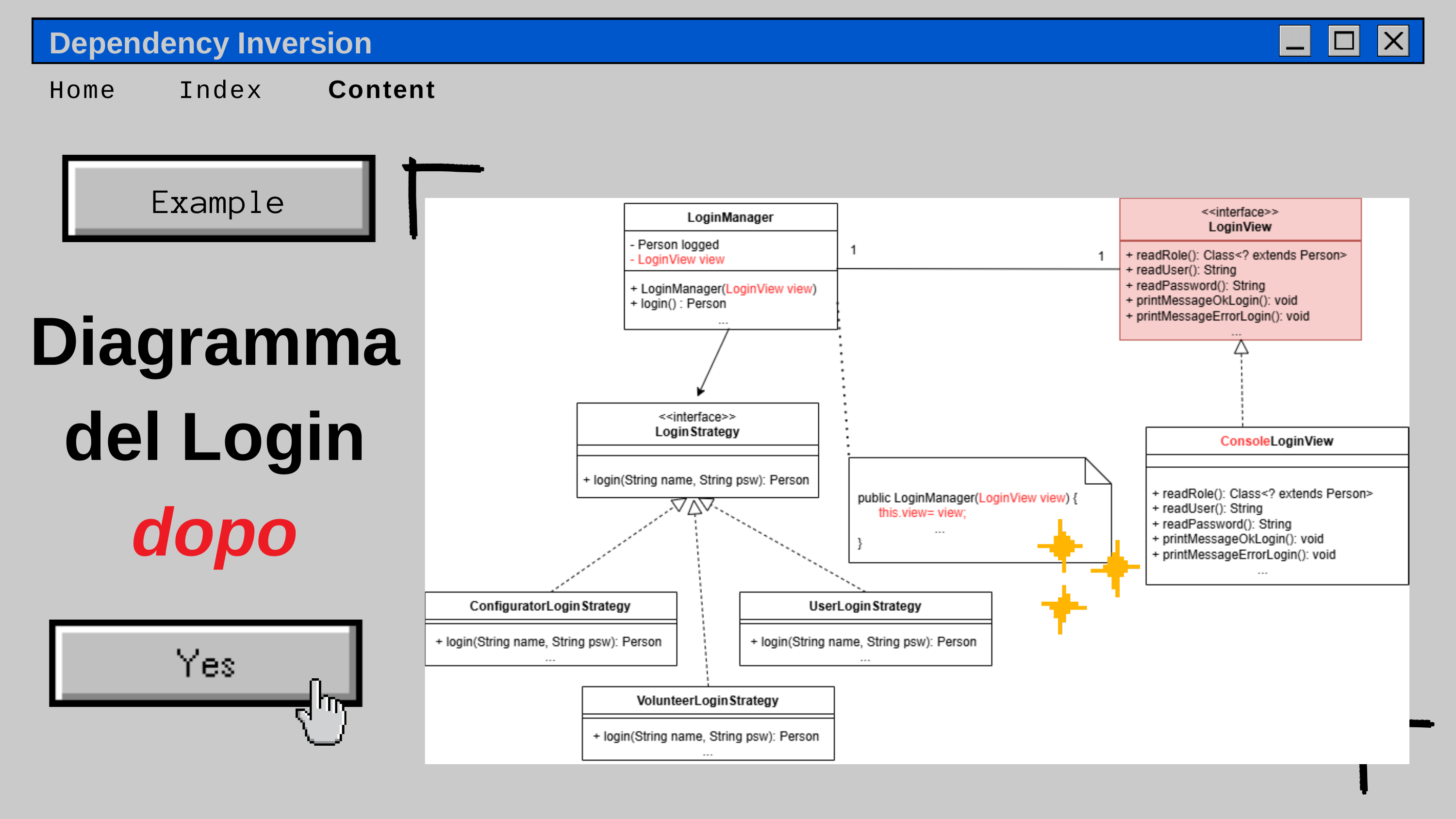

Dependency Inversion

Home
Index
Content

Example

Diagramma del Login
dopo